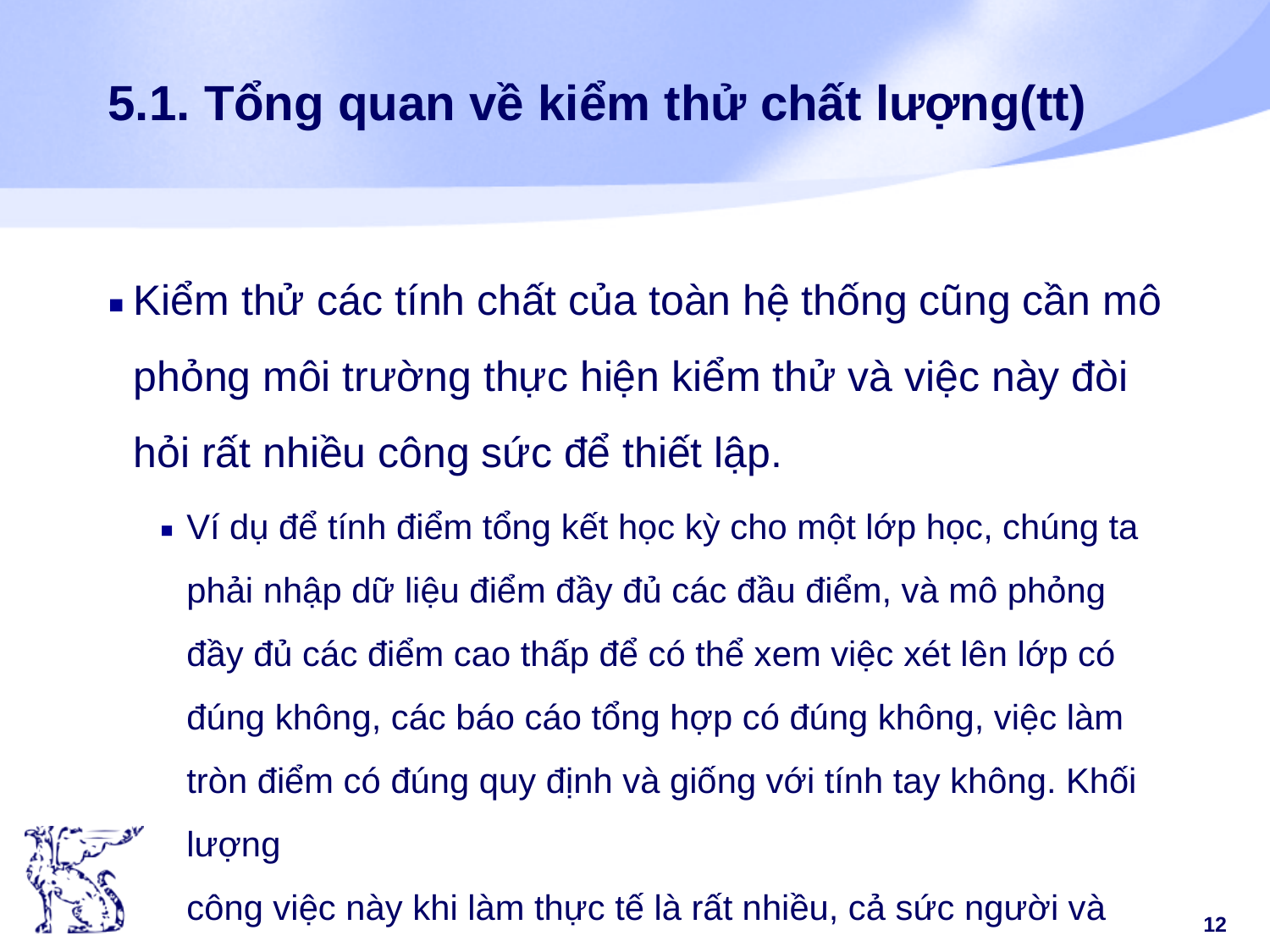

# 5.1. Tổng quan về kiểm thử chất lượng(tt)
Kiểm thử các tính chất của toàn hệ thống cũng cần mô phỏng môi trường thực hiện kiểm thử và việc này đòi hỏi rất nhiều công sức để thiết lập.
Ví dụ để tính điểm tổng kết học kỳ cho một lớp học, chúng ta phải nhập dữ liệu điểm đầy đủ các đầu điểm, và mô phỏng đầy đủ các điểm cao thấp để có thể xem việc xét lên lớp có đúng không, các báo cáo tổng hợp có đúng không, việc làm tròn điểm có đúng quy định và giống với tính tay không. Khối lượng
công việc này khi làm thực tế là rất nhiều, cả sức người và sức máy.
12